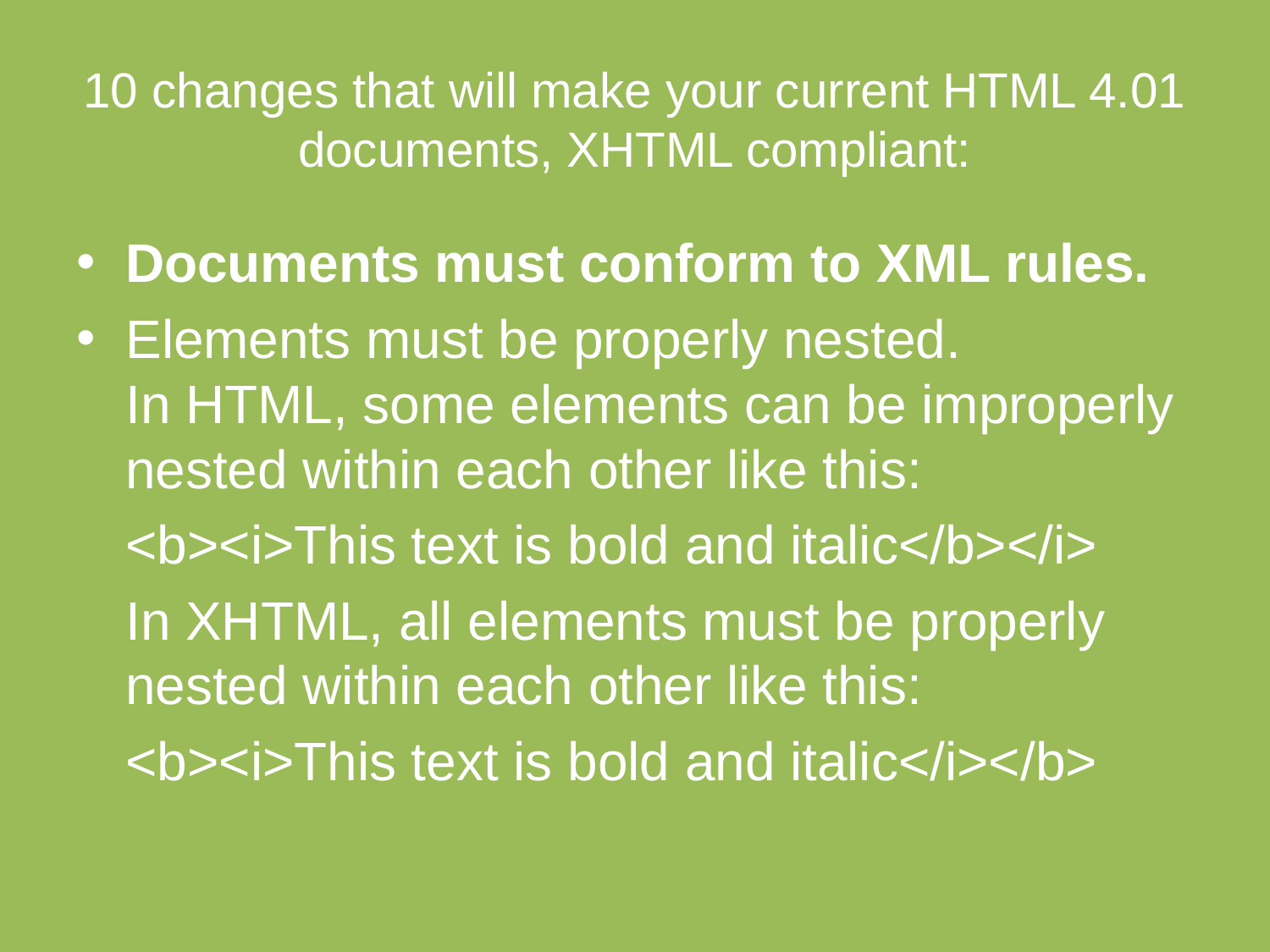

# 10 changes that will make your current HTML 4.01 documents, XHTML compliant:
Documents must conform to XML rules.
Elements must be properly nested.
In HTML, some elements can be improperly nested within each other like this:
		<b><i>This text is bold and italic</b></i>
	In XHTML, all elements must be properly nested within each other like this:
		<b><i>This text is bold and italic</i></b>